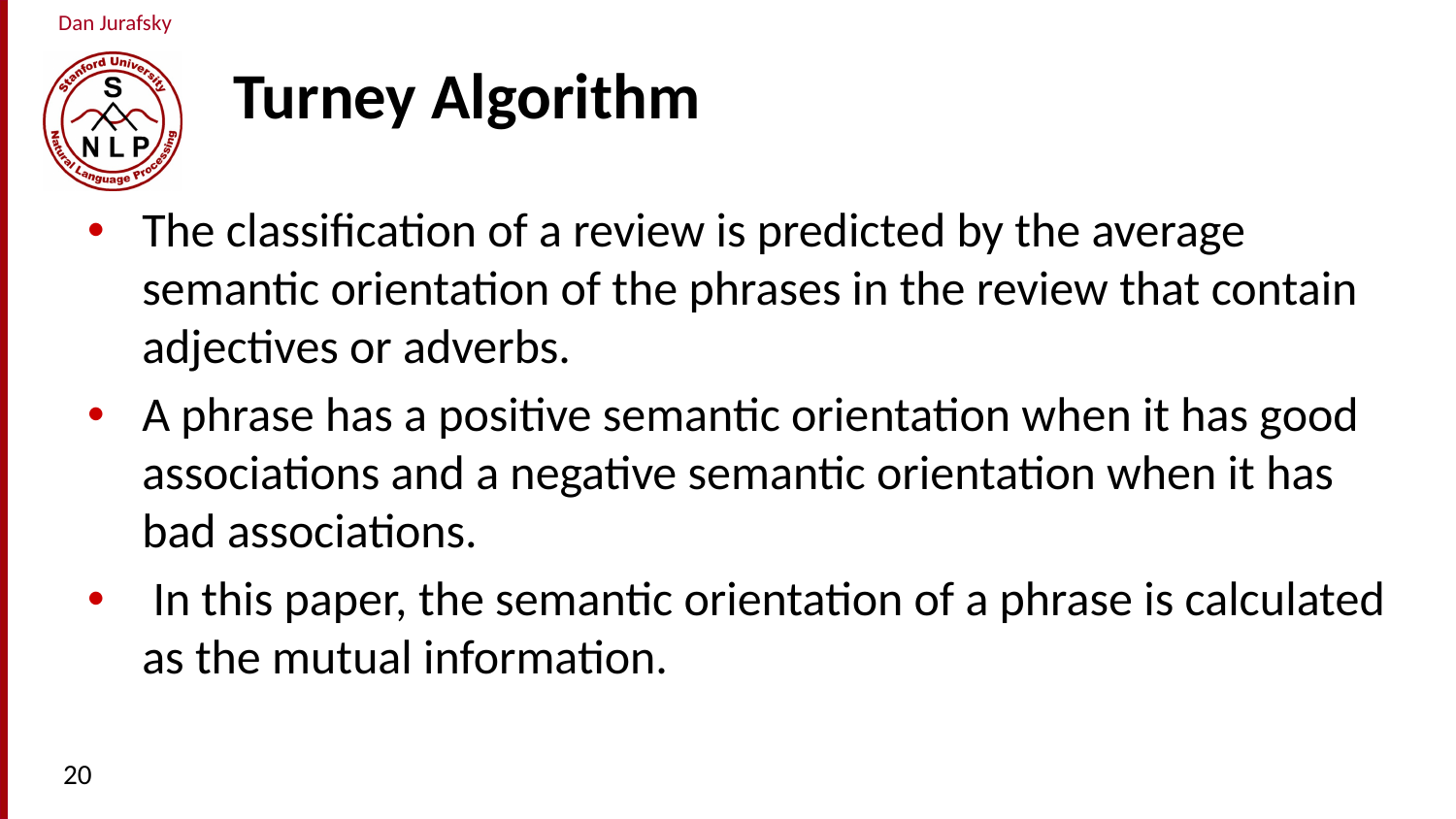

# Turney Algorithm
The classification of a review is predicted by the average semantic orientation of the phrases in the review that contain adjectives or adverbs.
A phrase has a positive semantic orientation when it has good associations and a negative semantic orientation when it has bad associations.
 In this paper, the semantic orientation of a phrase is calculated as the mutual information.
20